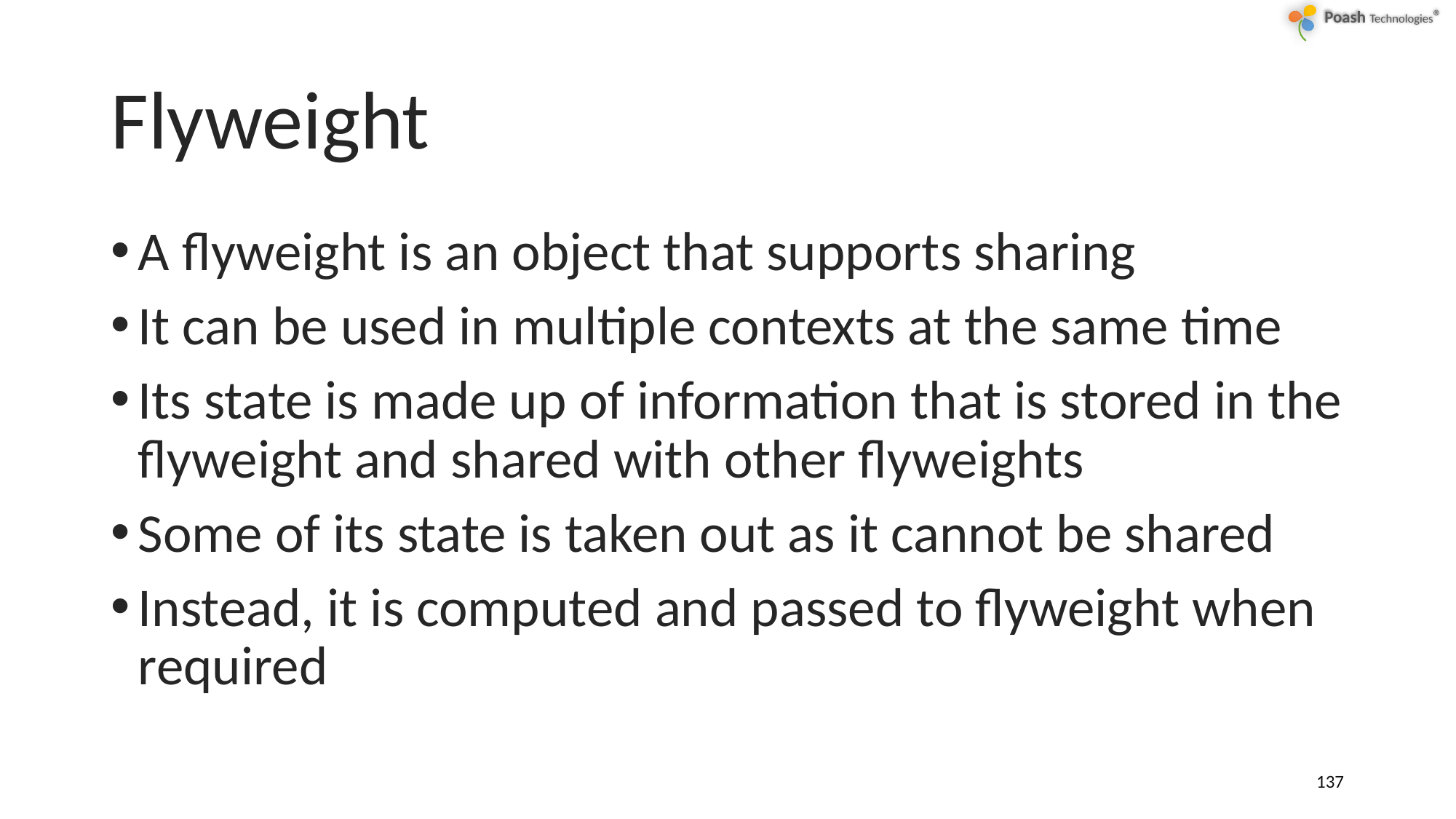

# Flyweight
A flyweight is an object that supports sharing
It can be used in multiple contexts at the same time
Its state is made up of information that is stored in the flyweight and shared with other flyweights
Some of its state is taken out as it cannot be shared
Instead, it is computed and passed to flyweight when required
137